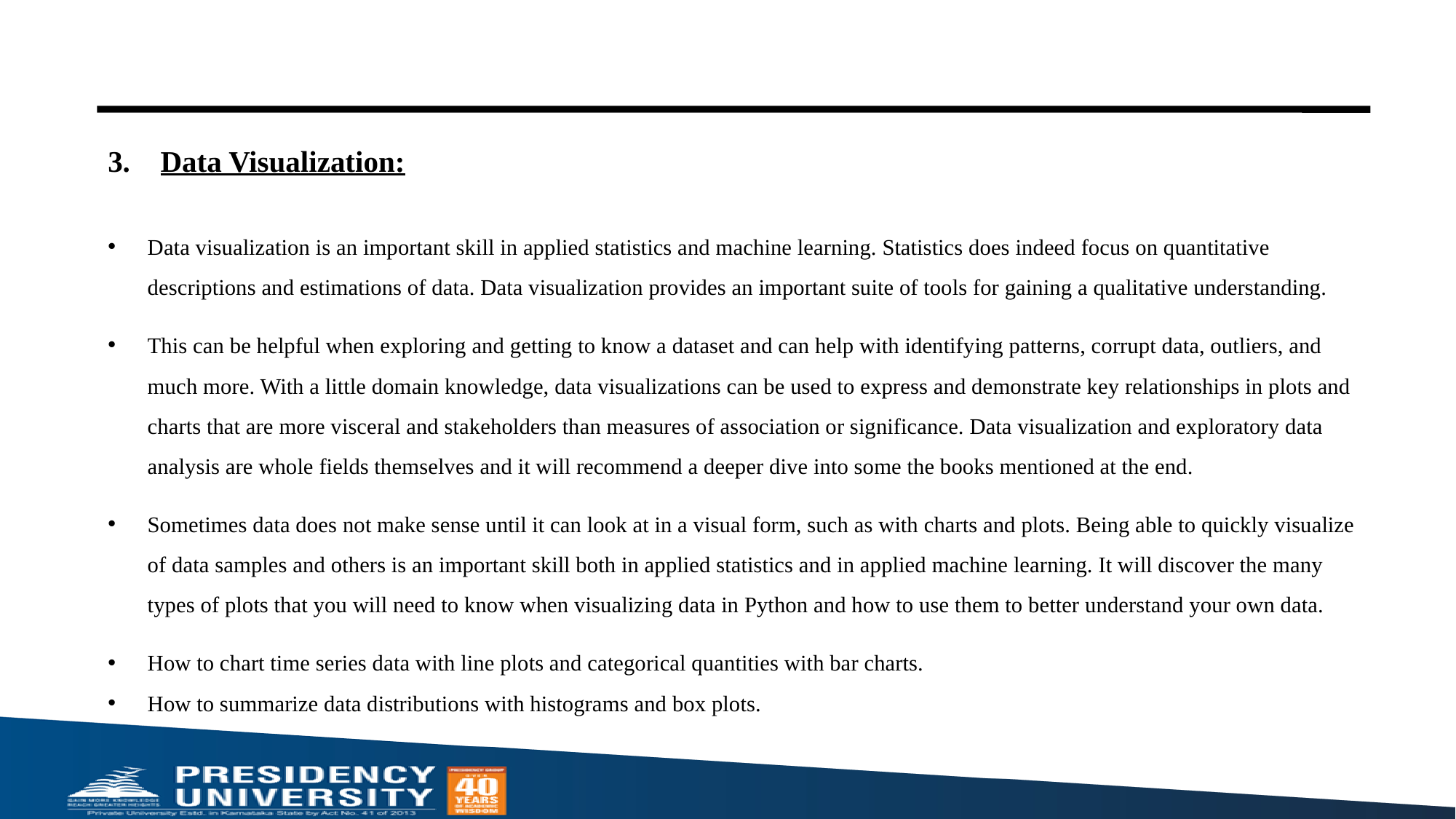

#
Data Visualization:

Data visualization is an important skill in applied statistics and machine learning. Statistics does indeed focus on quantitative descriptions and estimations of data. Data visualization provides an important suite of tools for gaining a qualitative understanding.
This can be helpful when exploring and getting to know a dataset and can help with identifying patterns, corrupt data, outliers, and much more. With a little domain knowledge, data visualizations can be used to express and demonstrate key relationships in plots and charts that are more visceral and stakeholders than measures of association or significance. Data visualization and exploratory data analysis are whole fields themselves and it will recommend a deeper dive into some the books mentioned at the end.
Sometimes data does not make sense until it can look at in a visual form, such as with charts and plots. Being able to quickly visualize of data samples and others is an important skill both in applied statistics and in applied machine learning. It will discover the many types of plots that you will need to know when visualizing data in Python and how to use them to better understand your own data.
How to chart time series data with line plots and categorical quantities with bar charts.
How to summarize data distributions with histograms and box plots.